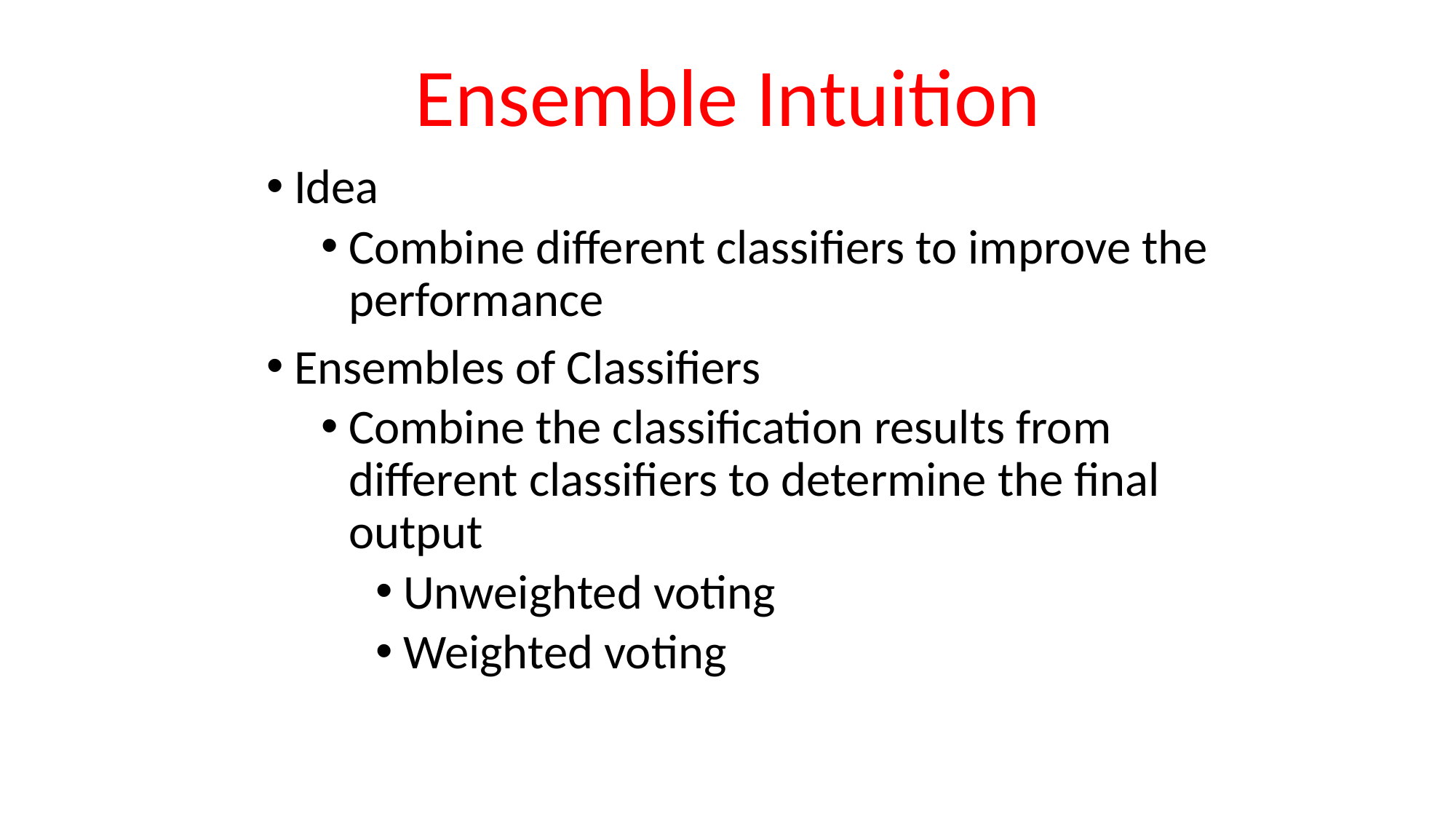

# Ensemble Intuition
Idea
Combine different classifiers to improve the performance
Ensembles of Classifiers
Combine the classification results from different classifiers to determine the final output
Unweighted voting
Weighted voting